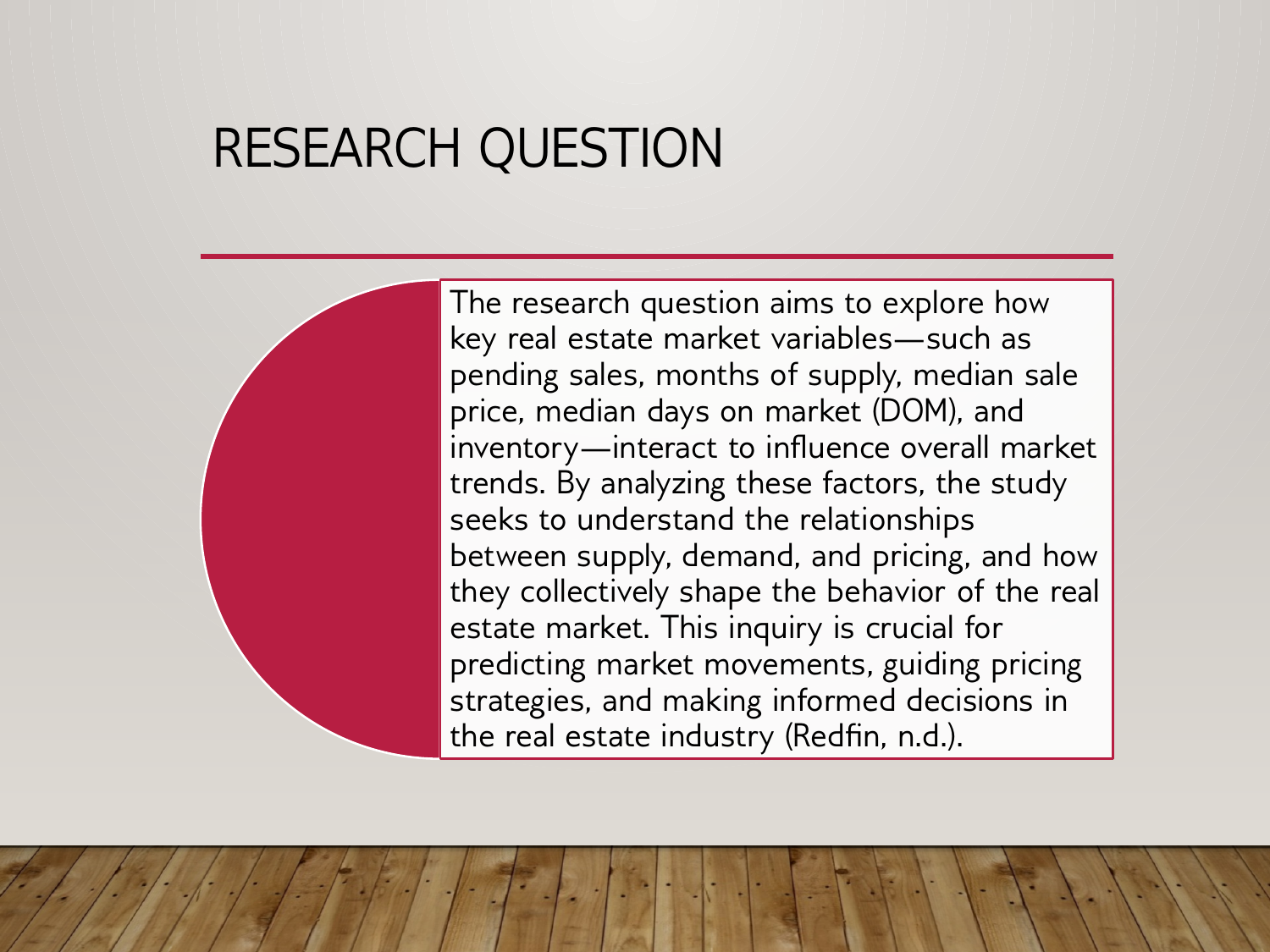

# Research Question
The research question aims to explore how key real estate market variables—such as pending sales, months of supply, median sale price, median days on market (DOM), and inventory—interact to influence overall market trends. By analyzing these factors, the study seeks to understand the relationships between supply, demand, and pricing, and how they collectively shape the behavior of the real estate market. This inquiry is crucial for predicting market movements, guiding pricing strategies, and making informed decisions in the real estate industry (Redfin, n.d.).